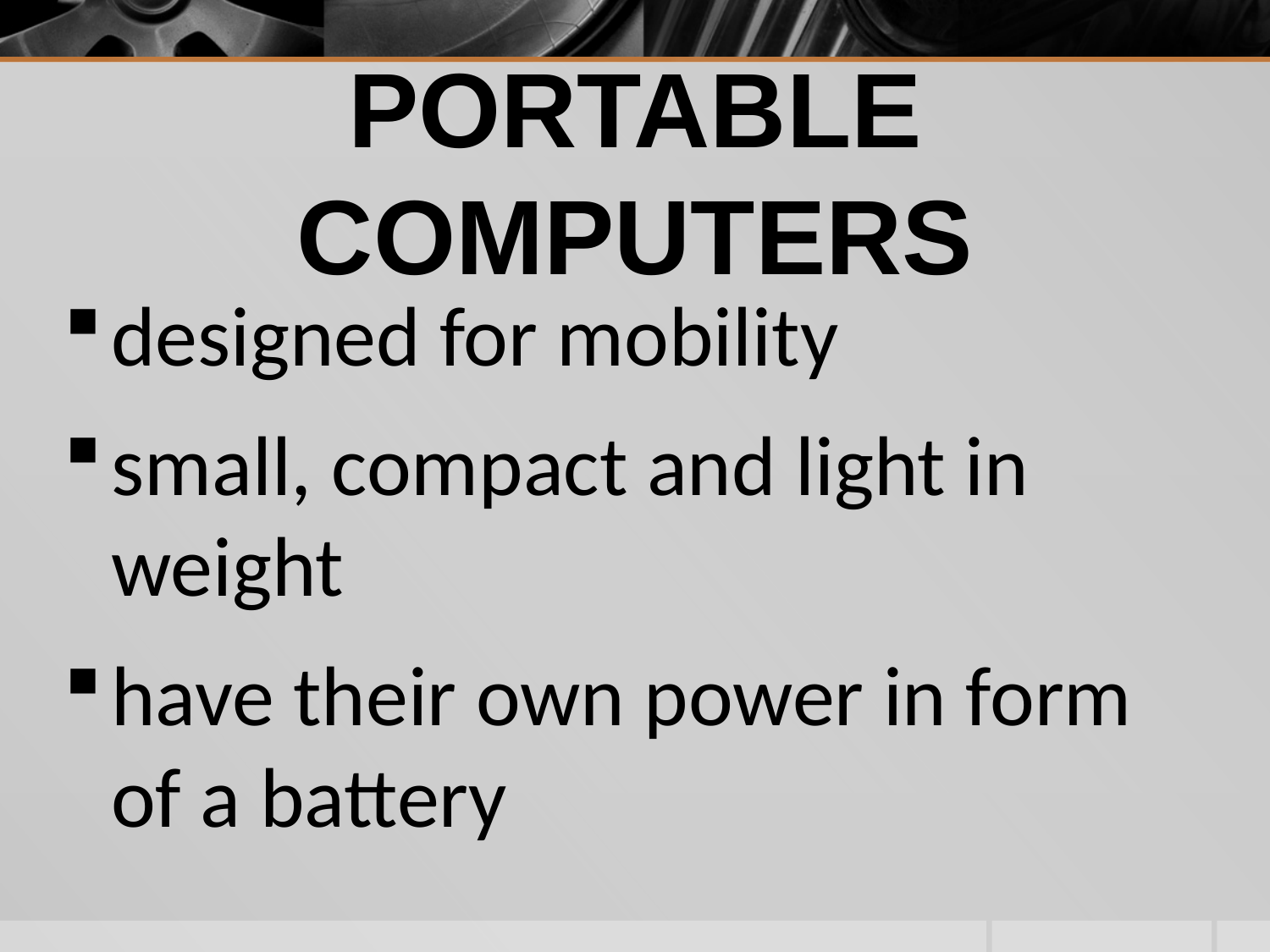

# PORTABLE COMPUTERS
designed for mobility
small, compact and light in weight
have their own power in form of a battery